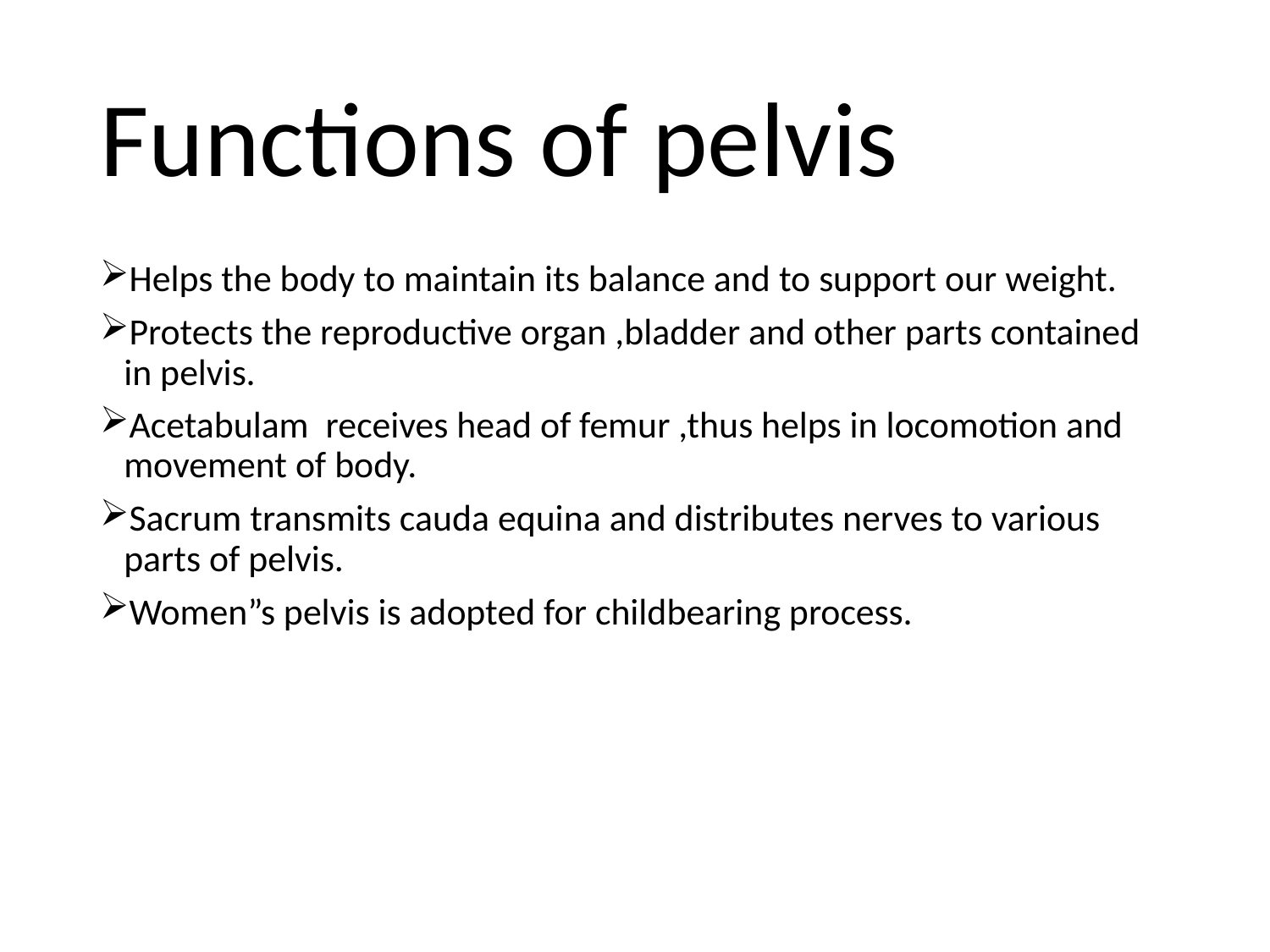

# Functions of pelvis
Helps the body to maintain its balance and to support our weight.
Protects the reproductive organ ,bladder and other parts contained in pelvis.
Acetabulam  receives head of femur ,thus helps in locomotion and movement of body.
Sacrum transmits cauda equina and distributes nerves to various parts of pelvis.
Women”s pelvis is adopted for childbearing process.